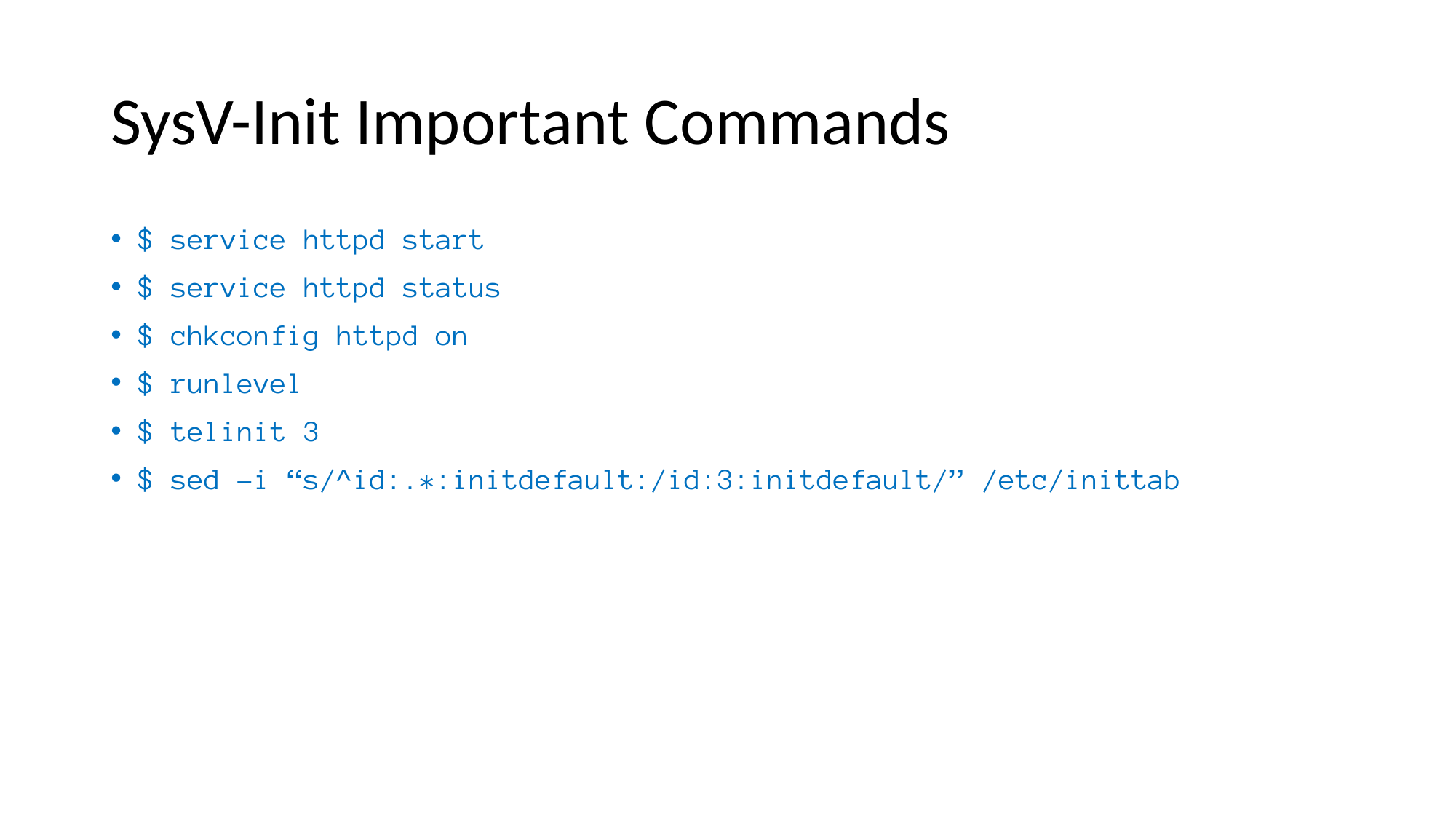

# SysV-Init Important Commands
$ service httpd start
$ service httpd status
$ chkconfig httpd on
$ runlevel
$ telinit 3
$ sed -i “s/^id:.*:initdefault:/id:3:initdefault/” /etc/inittab